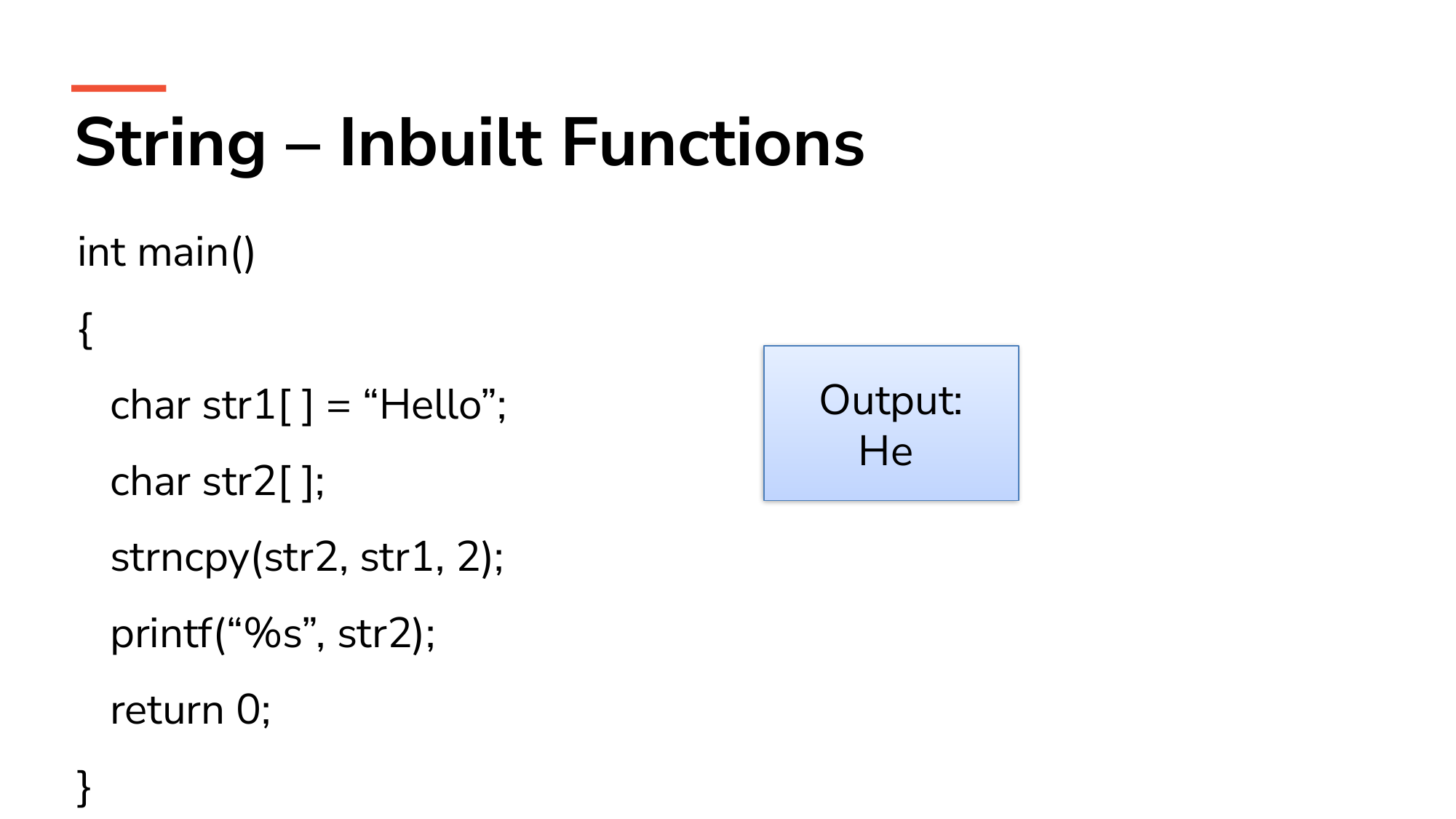

String – Inbuilt Functions
int main()
{
   char str1[ ] = “Hello”;
   char str2[ ];
   strncpy(str2, str1, 2);
   printf(“%s”, str2);
   return 0;
}

Output:
He